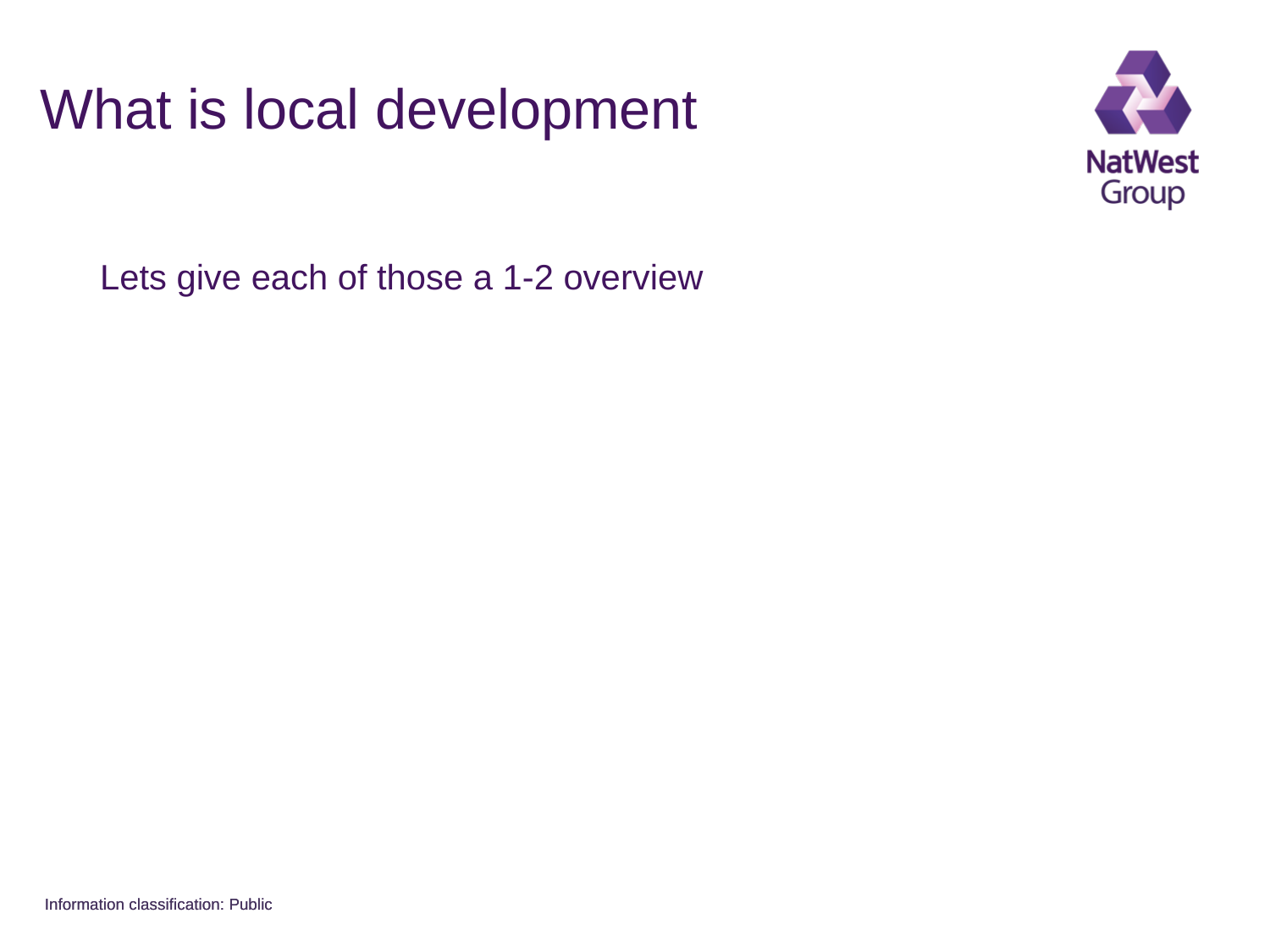

FOR INTERNAL USE ONLY
# What is local development
Lets give each of those a 1-2 overview
Information classiﬁcation: Public